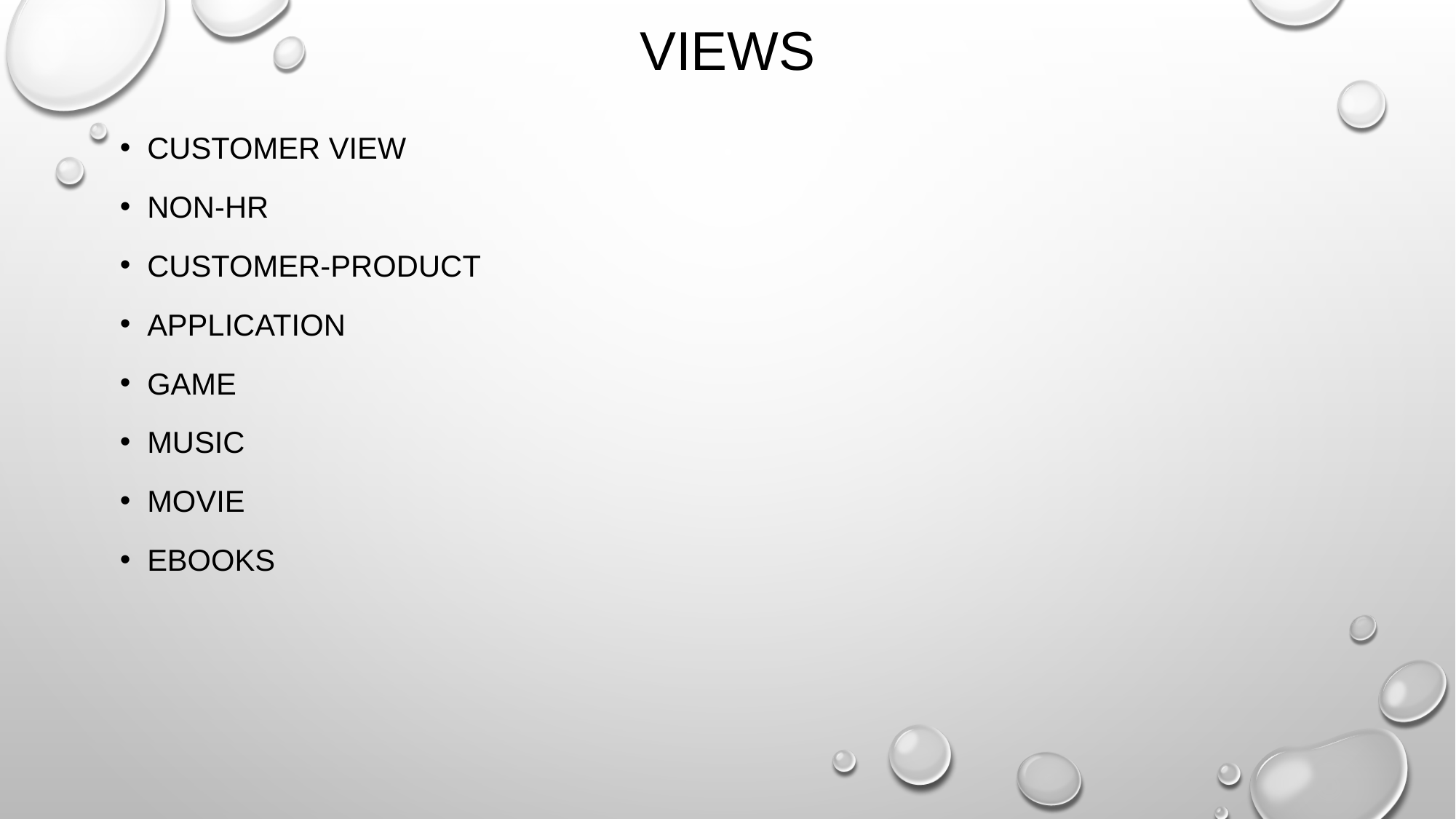

# views
customer View
NON-HR
Customer-product
Application
Game
Music
Movie
ebooks